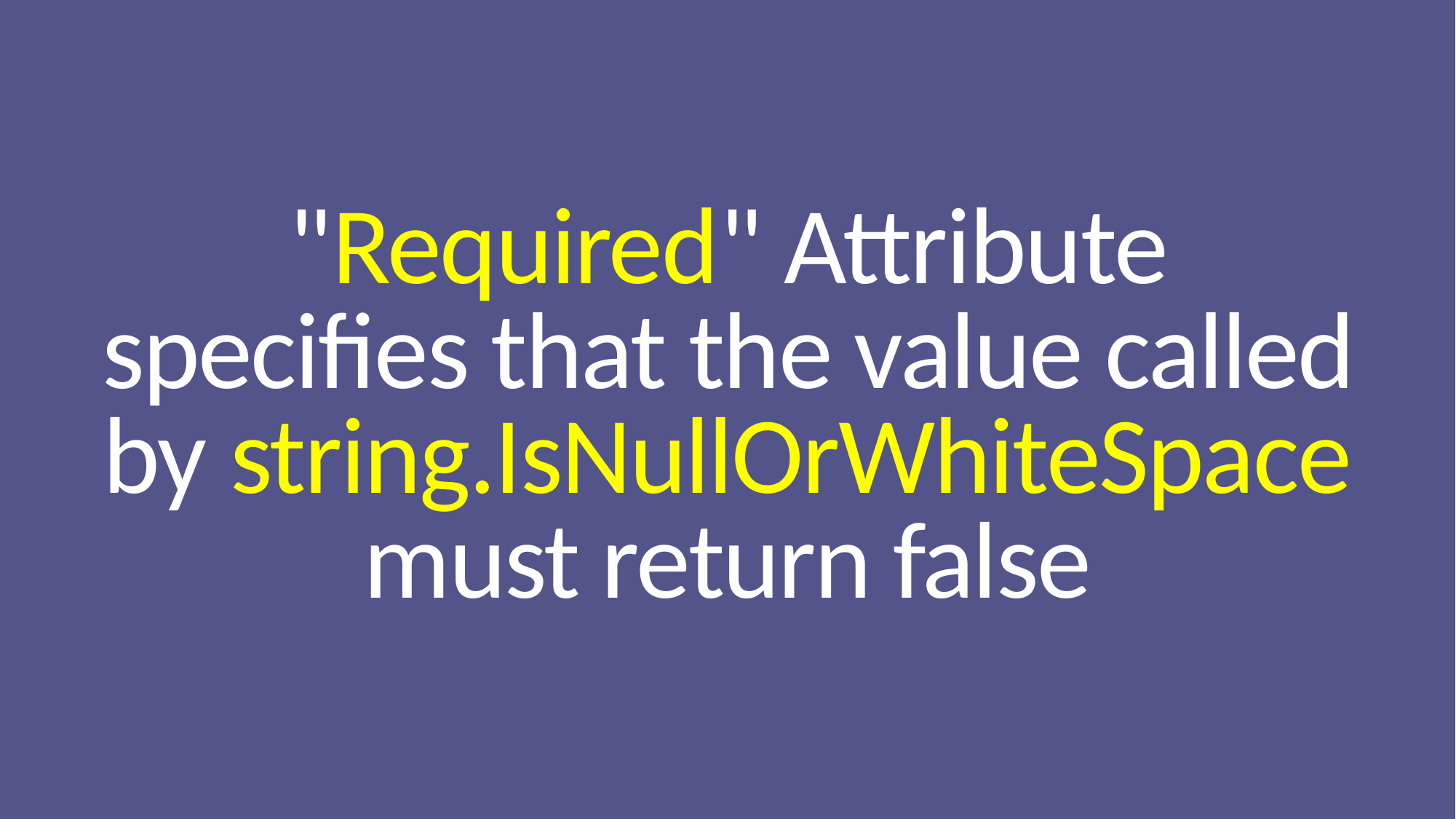

# "Required" Attribute specifies that the value called by string.IsNullOrWhiteSpace must return false